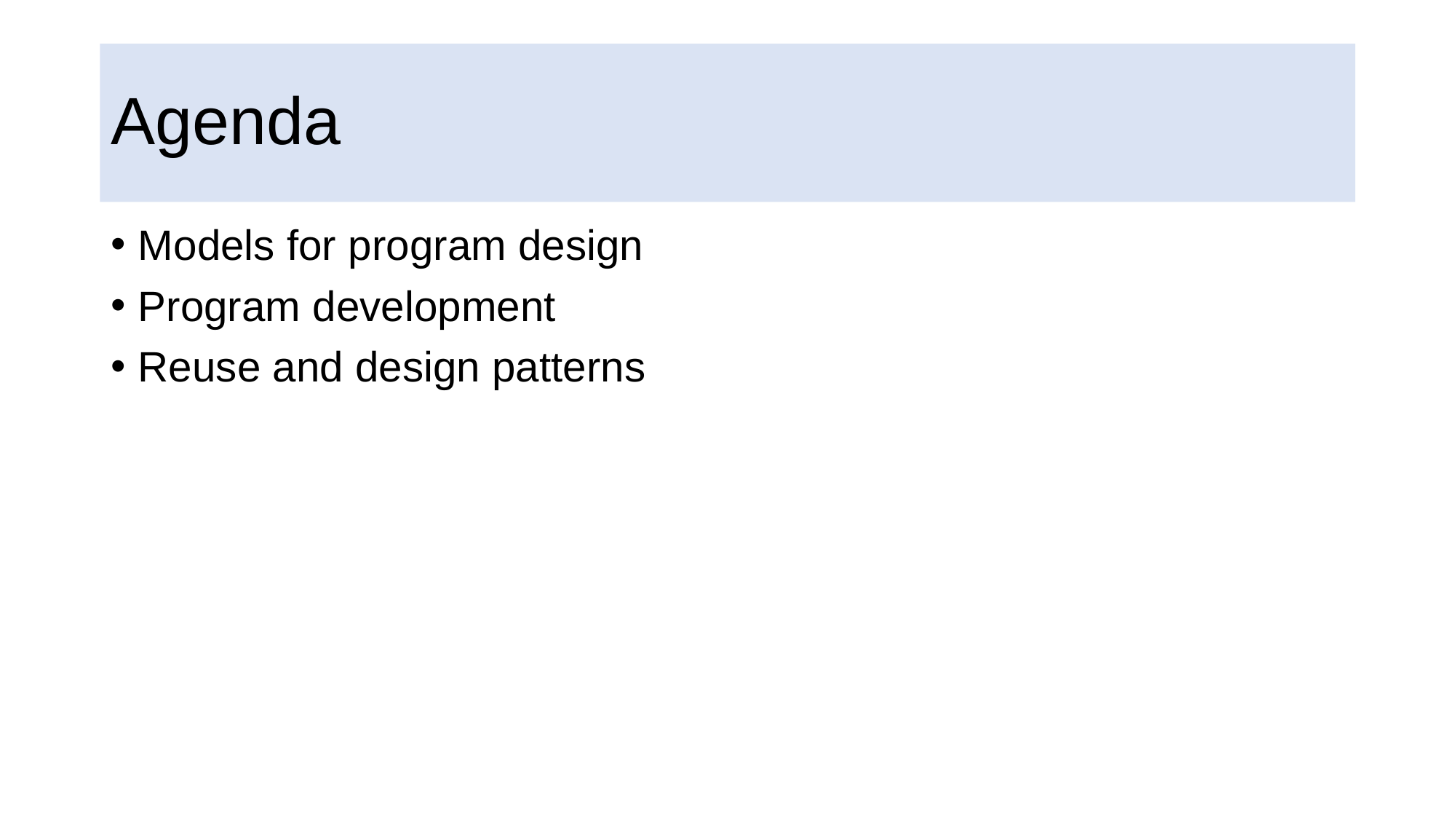

# Agenda
Models for program design
Program development
Reuse and design patterns